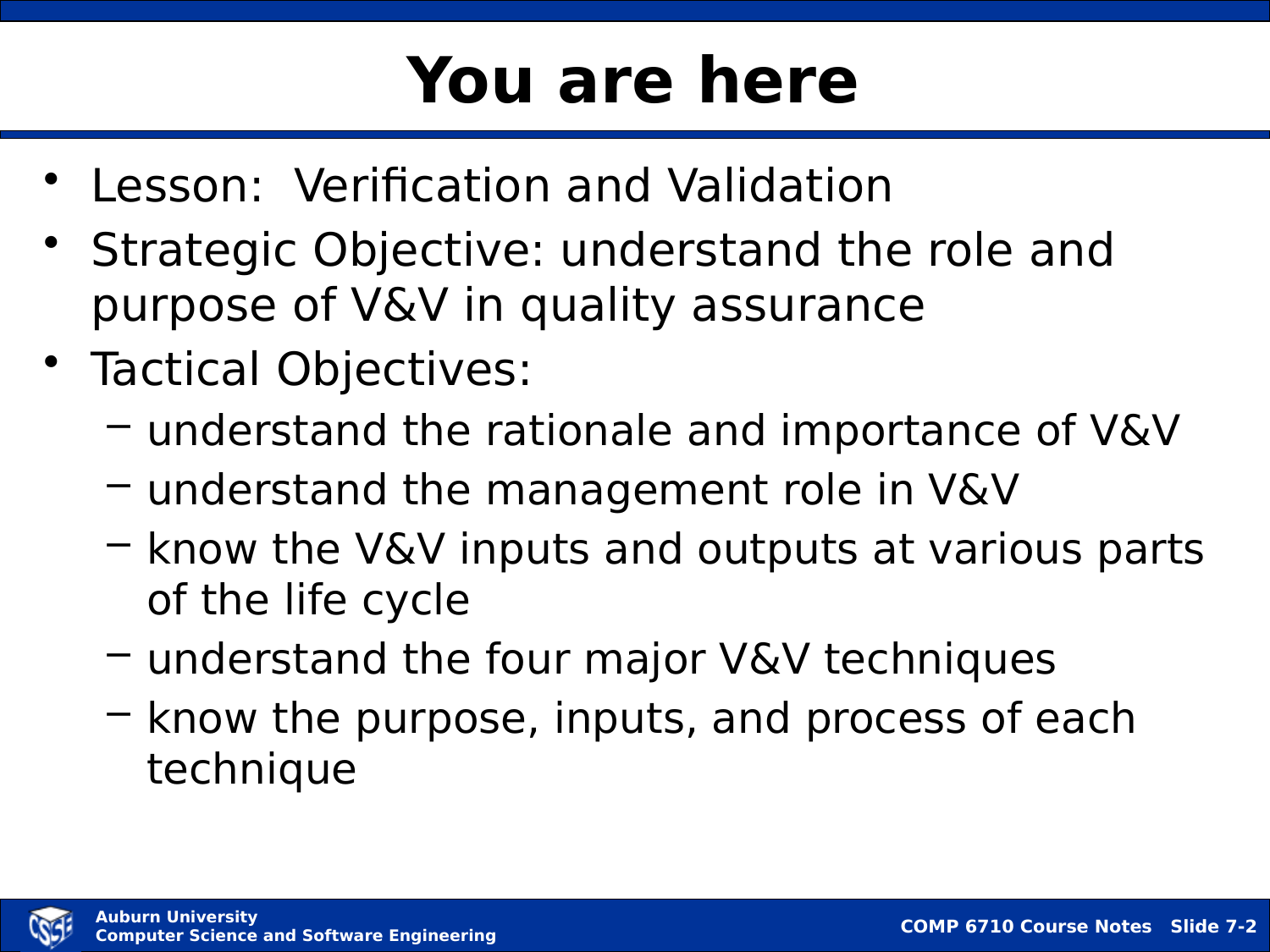

# You are here
Lesson:  Verification and Validation
Strategic Objective: understand the role and purpose of V&V in quality assurance
Tactical Objectives:
understand the rationale and importance of V&V
understand the management role in V&V
know the V&V inputs and outputs at various parts of the life cycle
understand the four major V&V techniques
know the purpose, inputs, and process of each technique